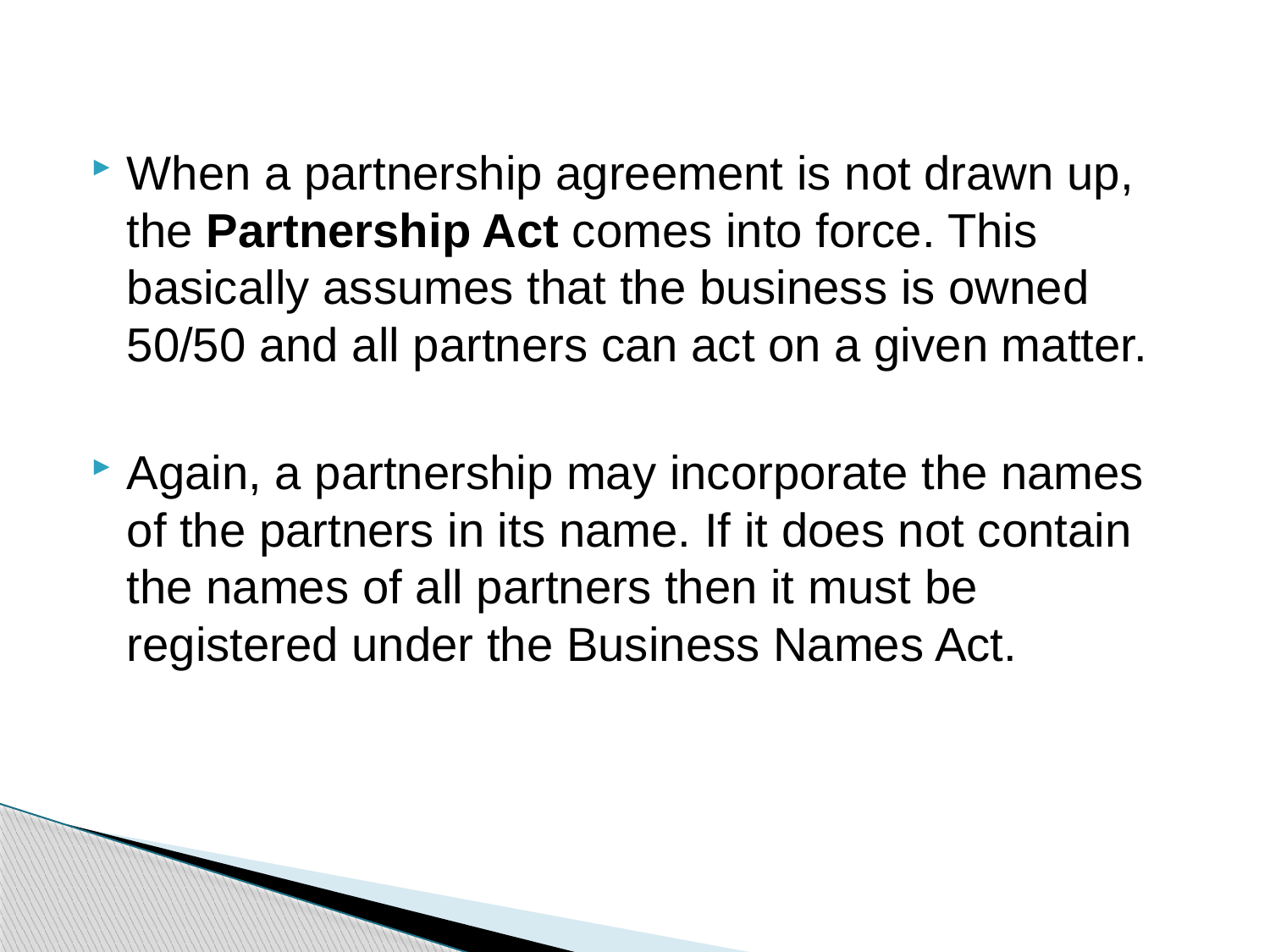

When a partnership agreement is not drawn up, the Partnership Act comes into force. This basically assumes that the business is owned 50/50 and all partners can act on a given matter.

Again, a partnership may incorporate the names of the partners in its name. If it does not contain the names of all partners then it must be registered under the Business Names Act.